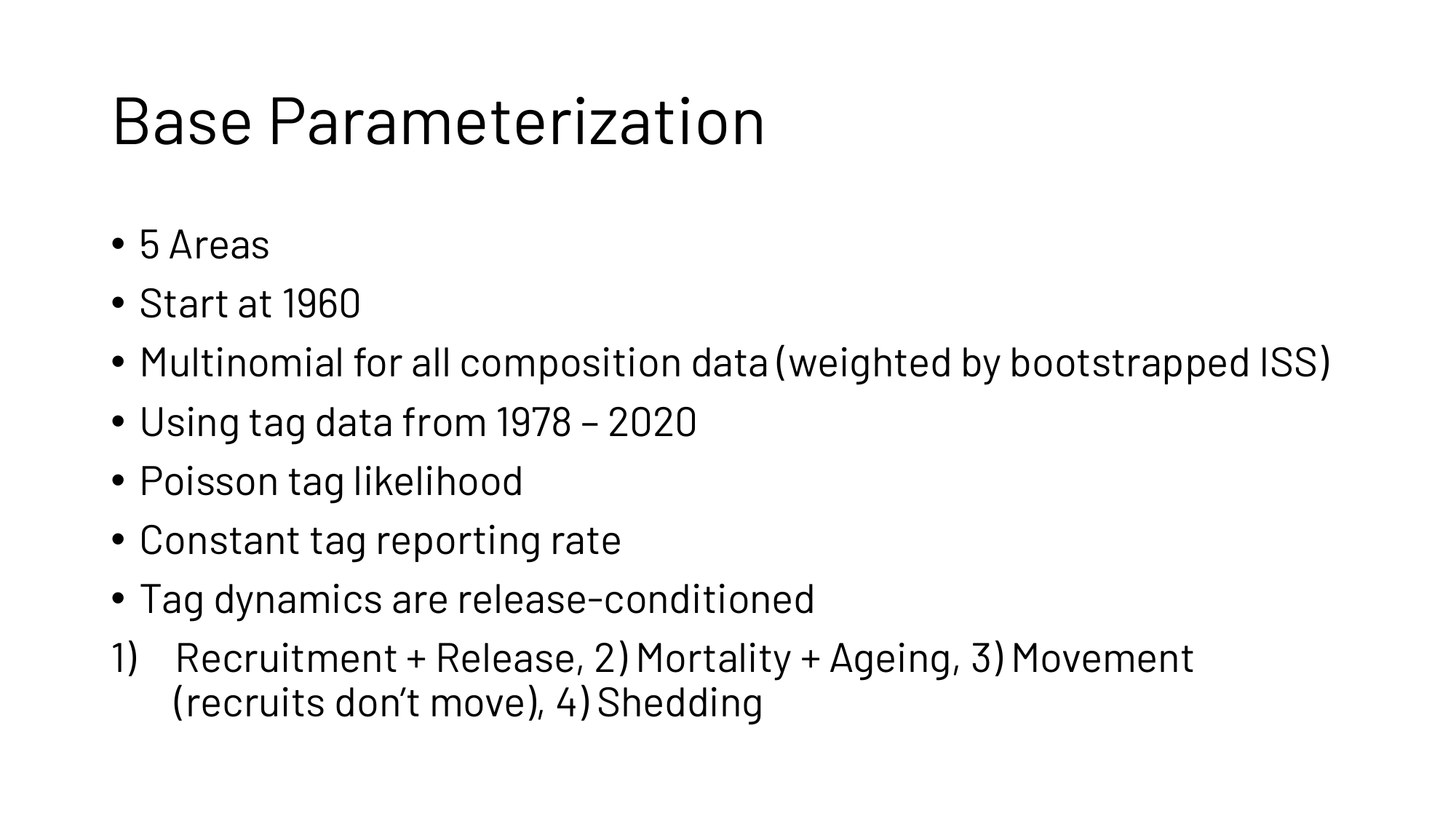

# Base Parameterization
5 Areas
Start at 1960
Multinomial for all composition data (weighted by bootstrapped ISS)
Using tag data from 1978 – 2020
Poisson tag likelihood
Constant tag reporting rate
Tag dynamics are release-conditioned
Recruitment + Release, 2) Mortality + Ageing, 3) Movement (recruits don’t move), 4) Shedding